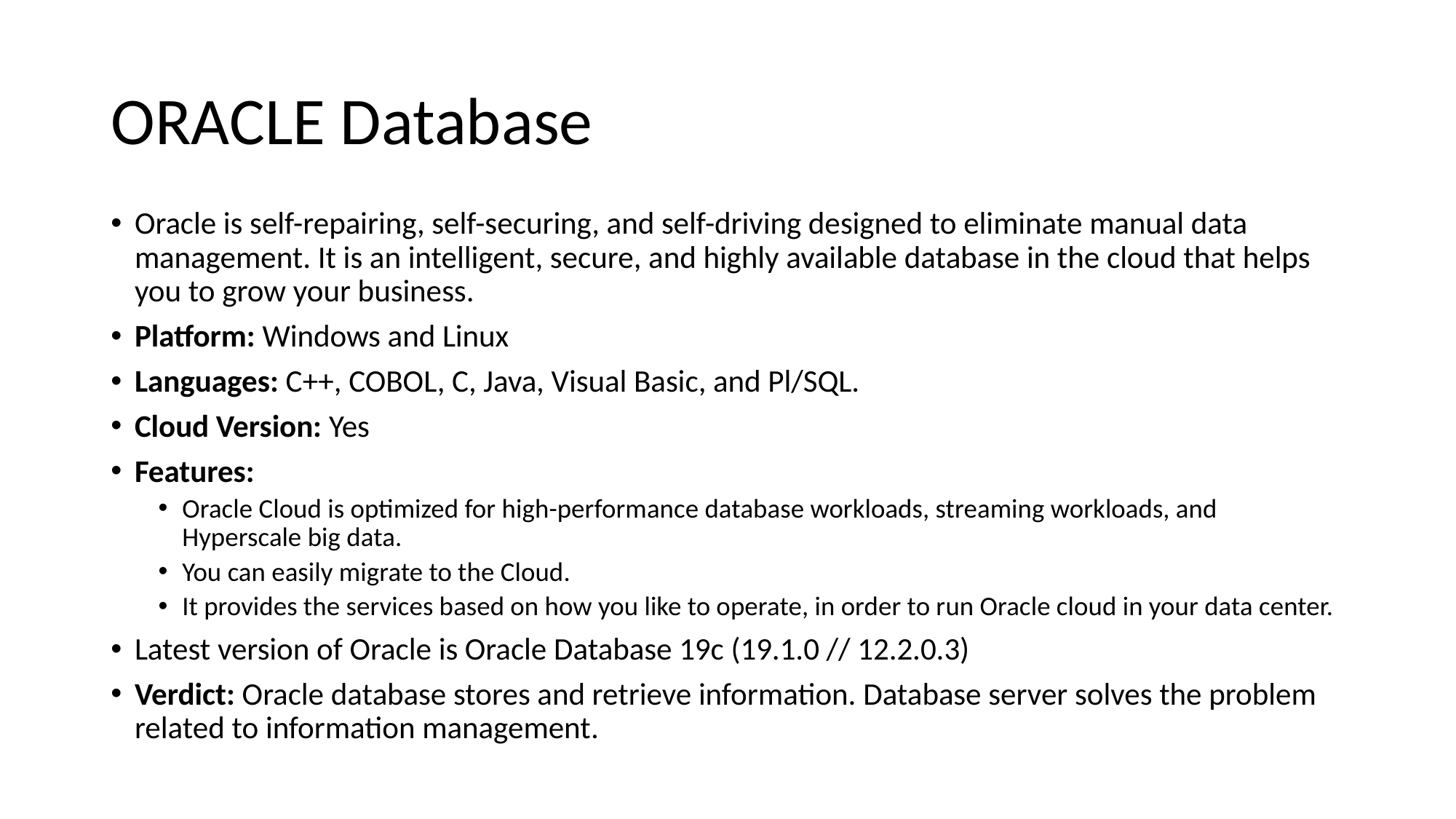

# ORACLE Database
Oracle is self-repairing, self-securing, and self-driving designed to eliminate manual data management. It is an intelligent, secure, and highly available database in the cloud that helps you to grow your business.
Platform: Windows and Linux
Languages: C++, COBOL, C, Java, Visual Basic, and Pl/SQL.
Cloud Version: Yes
Features:
Oracle Cloud is optimized for high-performance database workloads, streaming workloads, and Hyperscale big data.
You can easily migrate to the Cloud.
It provides the services based on how you like to operate, in order to run Oracle cloud in your data center.
Latest version of Oracle is Oracle Database 19c (19.1.0 // 12.2.0.3)
Verdict: Oracle database stores and retrieve information. Database server solves the problem related to information management.